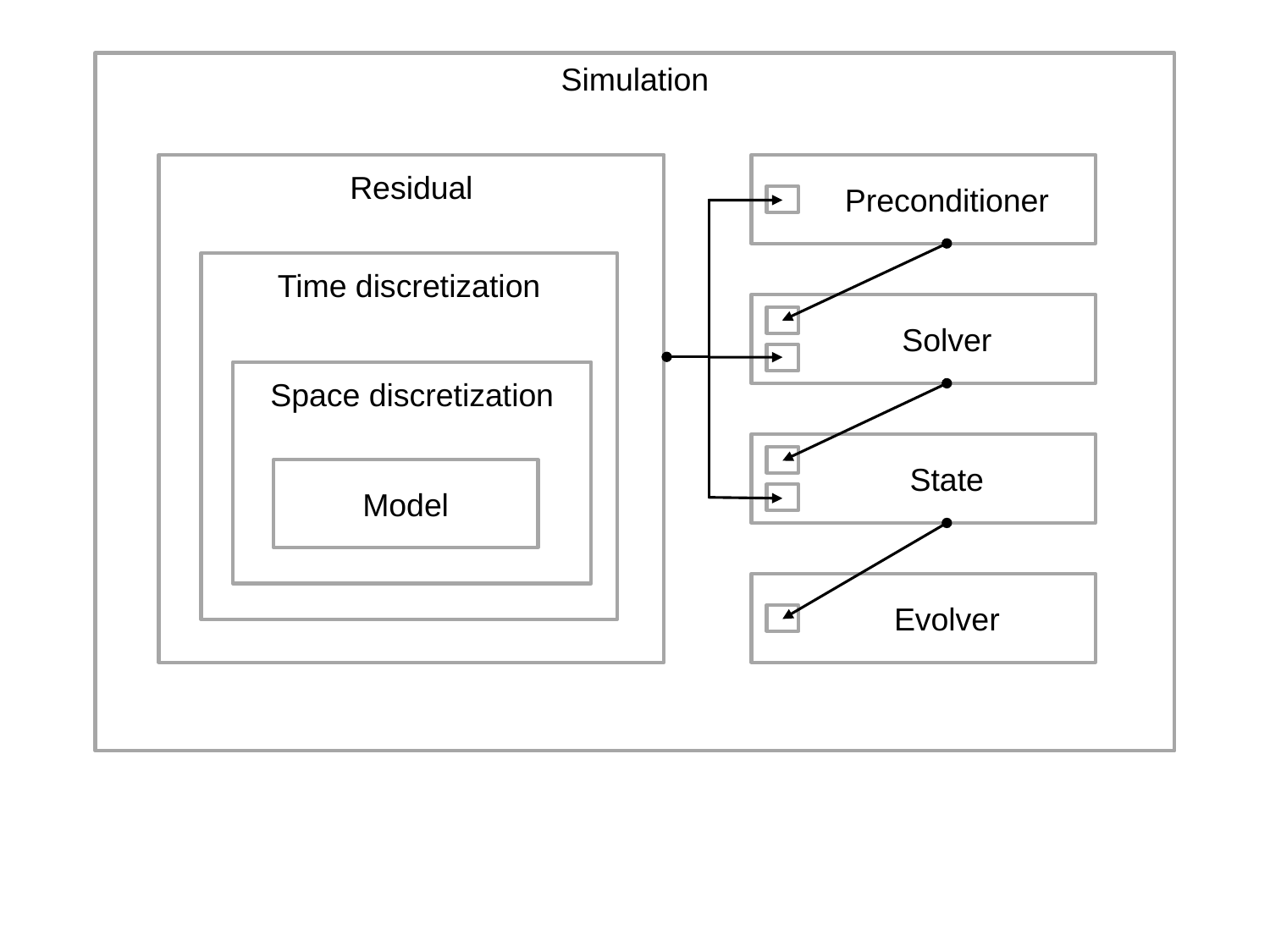

Simulation
Residual

Preconditioner

Time discretization

Solver

Space discretization

State

Model

Evolver